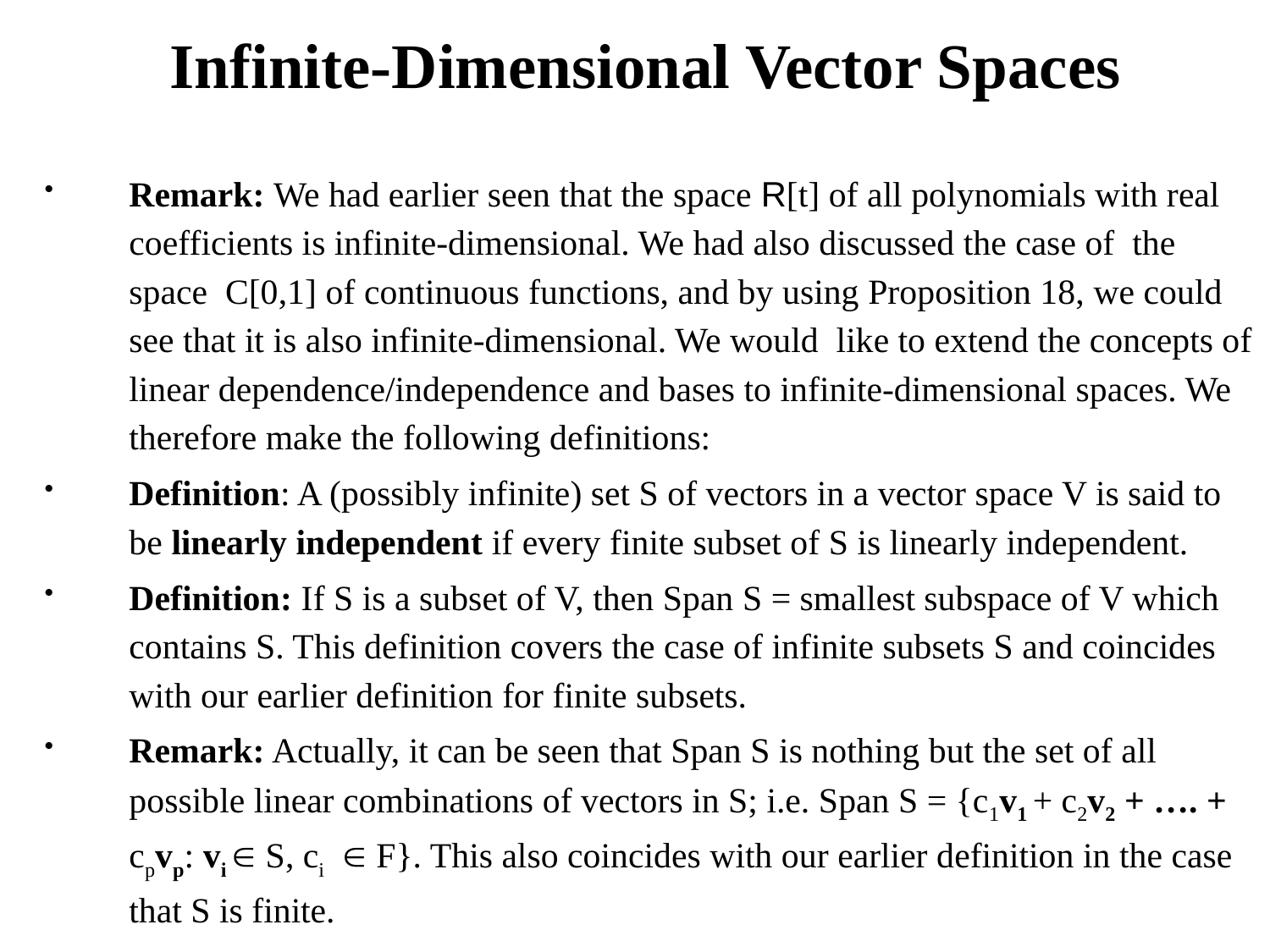

# Infinite-Dimensional Vector Spaces
Remark: We had earlier seen that the space R[t] of all polynomials with real coefficients is infinite-dimensional. We had also discussed the case of  the space  C[0,1] of continuous functions, and by using Proposition 18, we could see that it is also infinite-dimensional. We would  like to extend the concepts of linear dependence/independence and bases to infinite-dimensional spaces. We therefore make the following definitions:
Definition: A (possibly infinite) set S of vectors in a vector space V is said to be linearly independent if every finite subset of S is linearly independent.
Definition: If S is a subset of V, then Span S = smallest subspace of V which contains S. This definition covers the case of infinite subsets S and coincides with our earlier definition for finite subsets.
Remark: Actually, it can be seen that Span S is nothing but the set of all possible linear combinations of vectors in S; i.e. Span S = {c1v1 + c2v2 + …. + cpvp: vi ∈ S, ci  ∈ F}. This also coincides with our earlier definition in the case that S is finite.